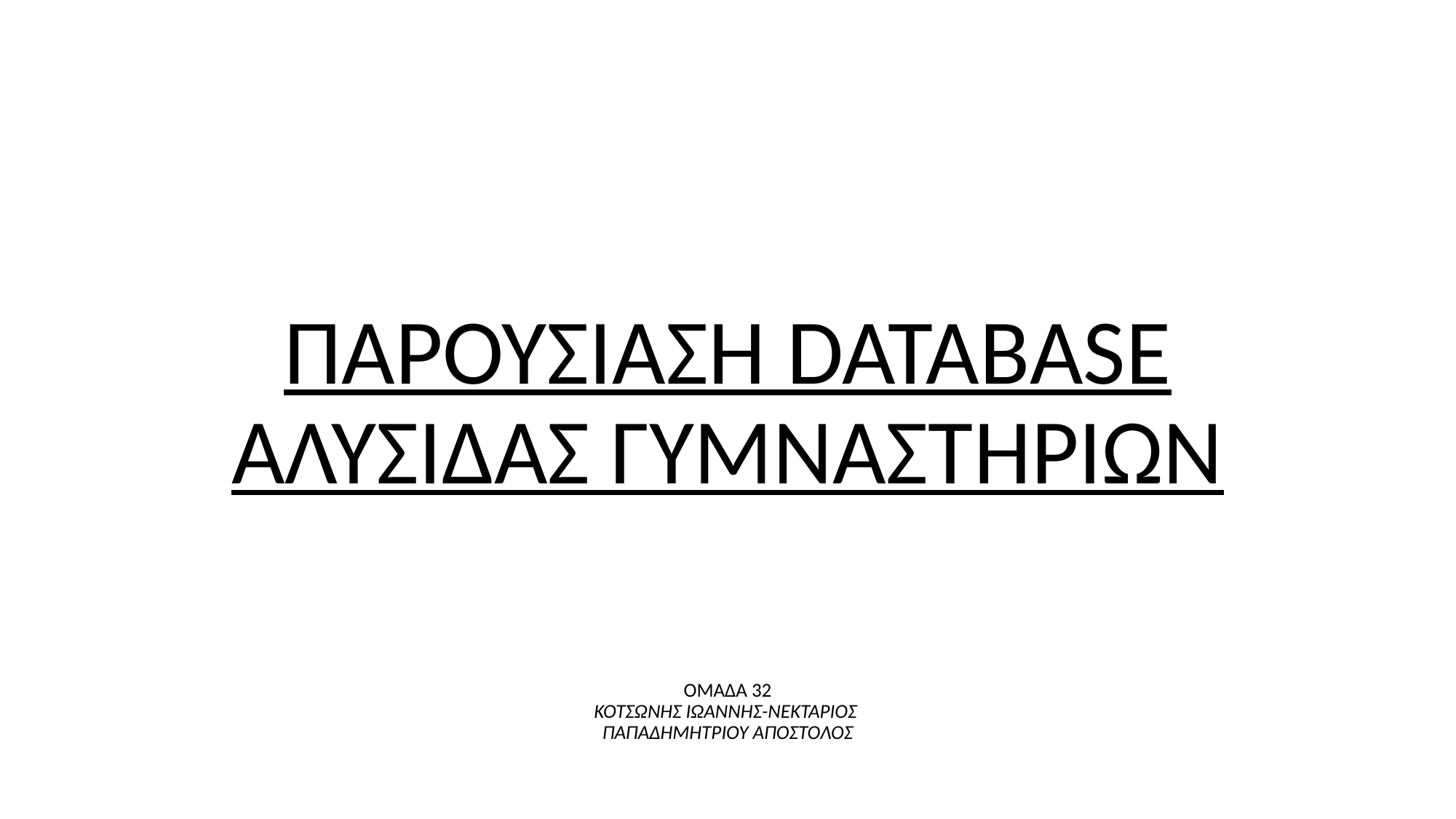

# ΠΑΡΟΥΣΙΑΣΗ DATABΑSE ΑΛΥΣΙΔΑΣ ΓΥΜΝΑΣΤΗΡΙΩΝ
ΟΜΑΔΑ 32
ΚΟΤΣΩΝΗΣ ΙΩΑΝΝΗΣ-ΝΕΚΤΑΡΙΟΣ 
ΠΑΠΑΔΗΜΗΤΡΙΟΥ ΑΠΟΣΤΟΛΟΣ